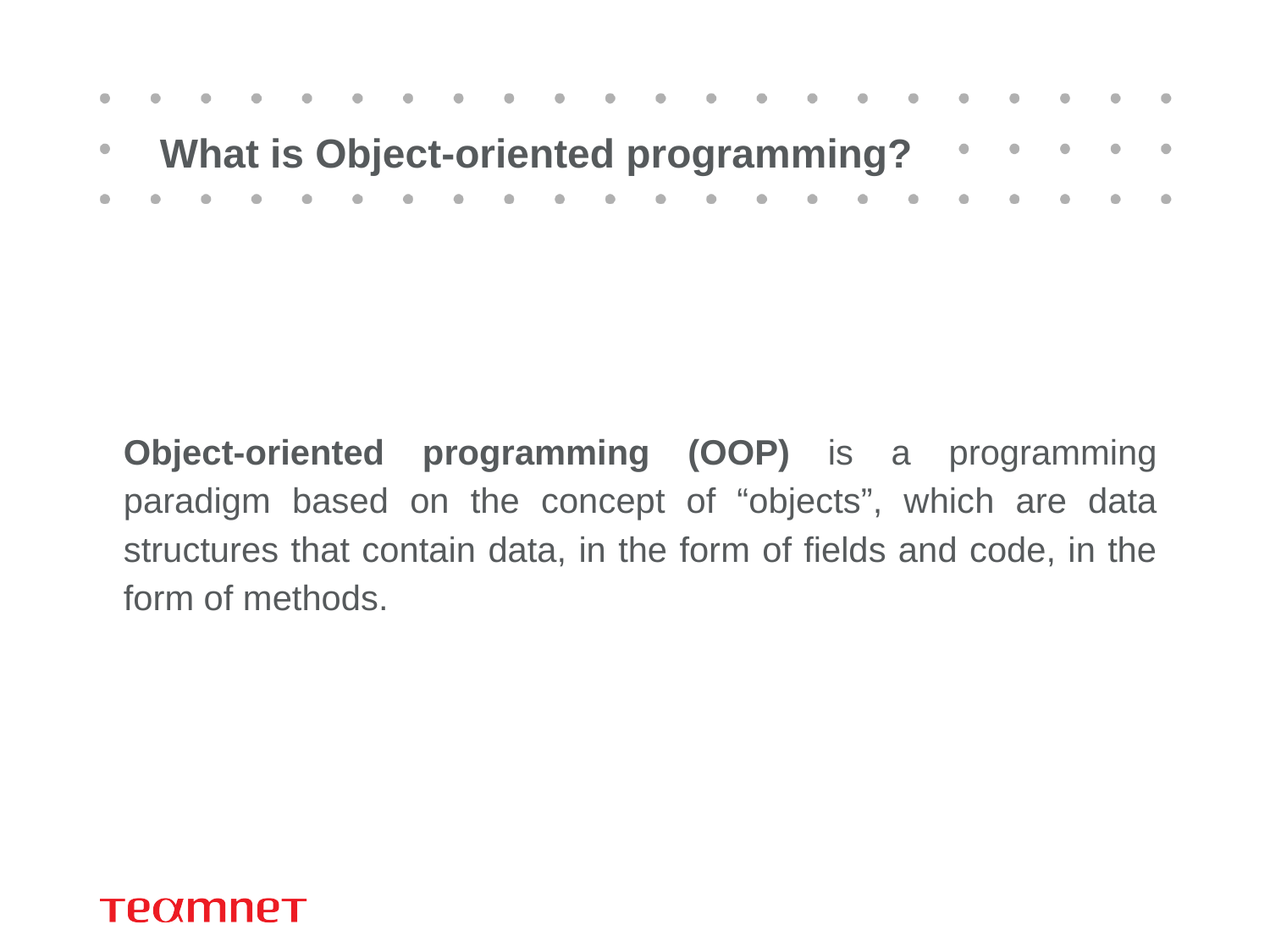

# What is Object-oriented programming?

Object-oriented programming (OOP) is a programming paradigm based on the concept of “objects”, which are data structures that contain data, in the form of fields and code, in the form of methods.